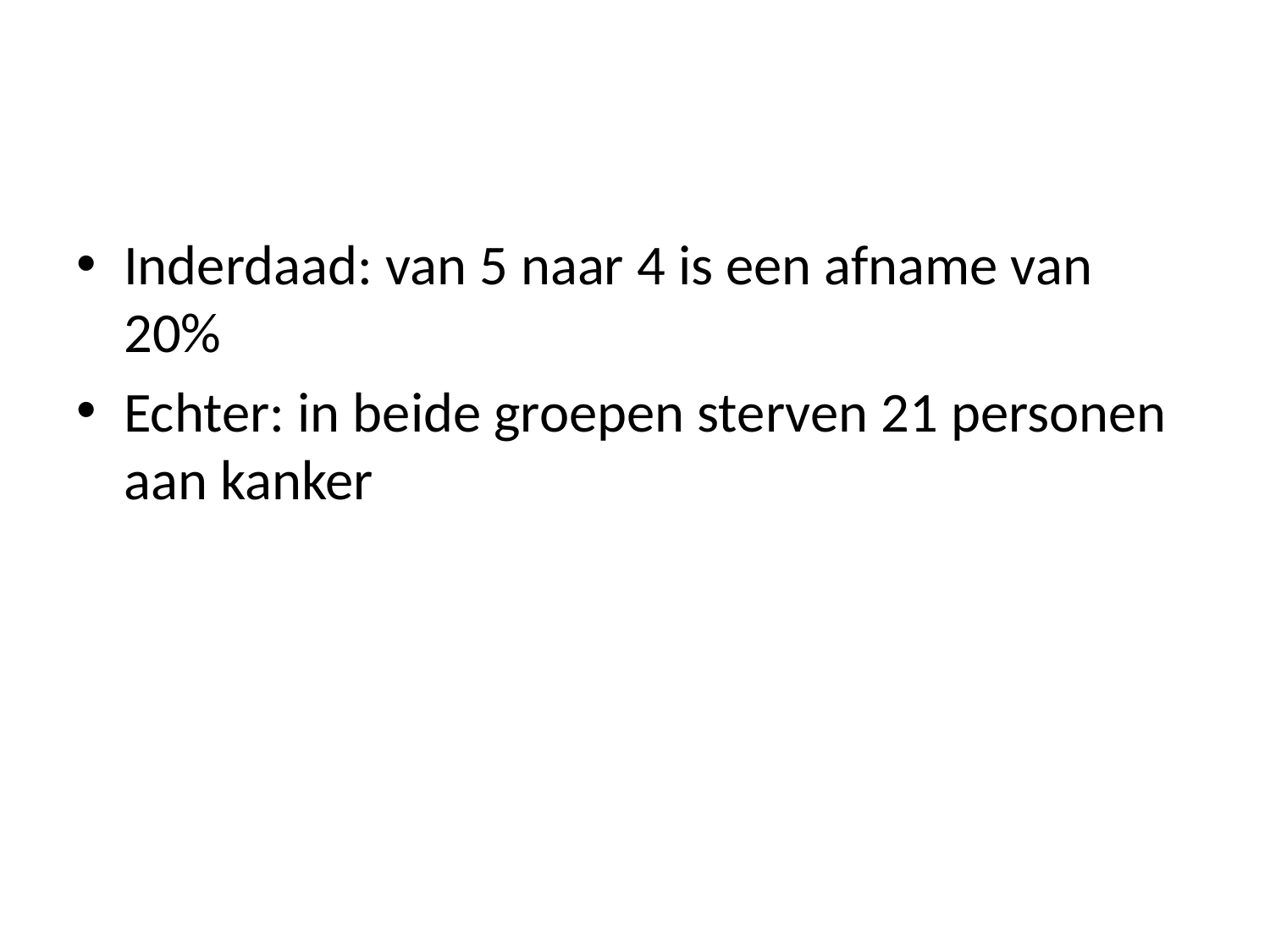

#
Inderdaad: van 5 naar 4 is een afname van 20%
Echter: in beide groepen sterven 21 personen aan kanker